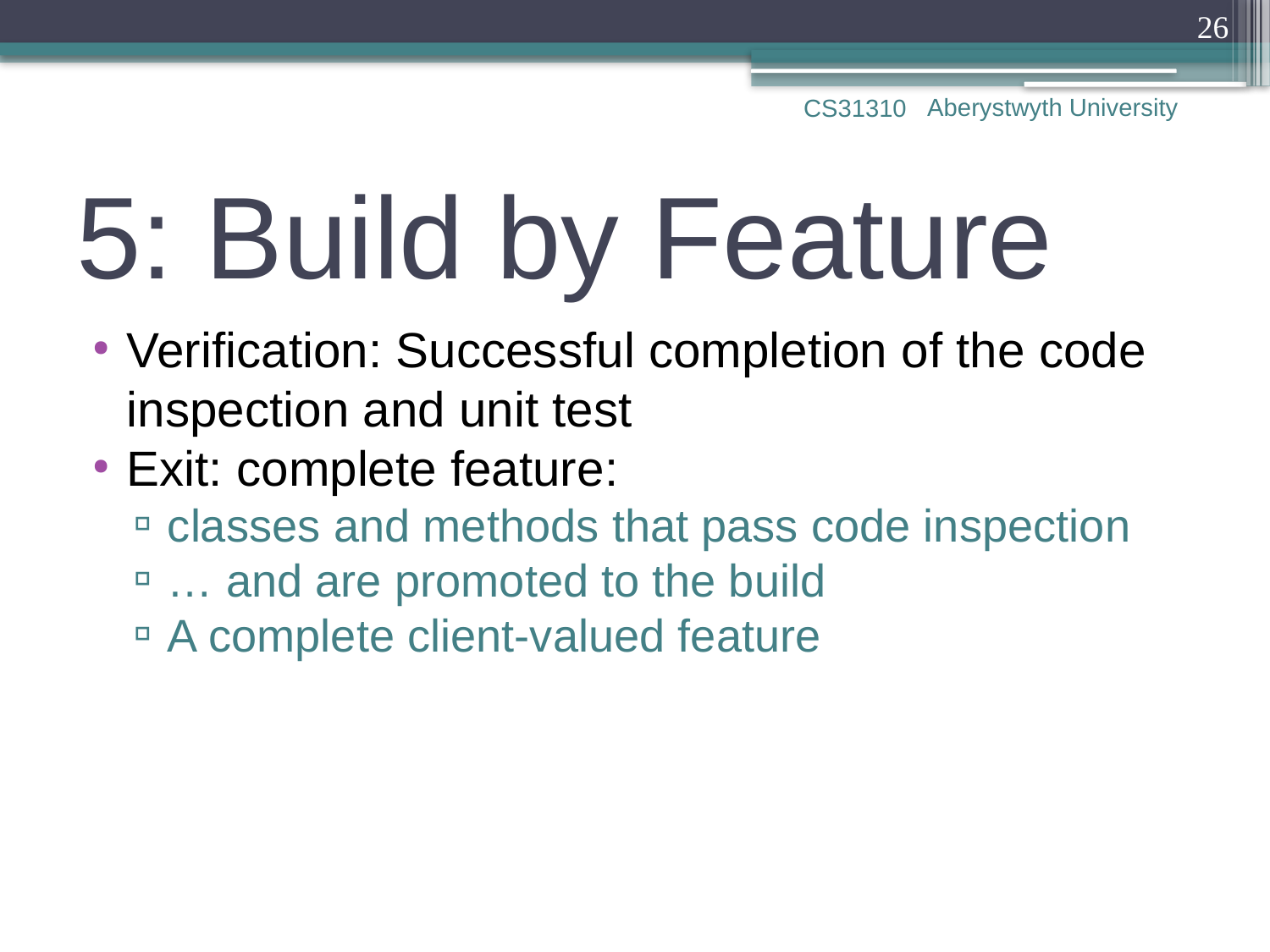

26
Aberystwyth University
CS31310
# 5: Build by Feature
Verification: Successful completion of the code inspection and unit test
Exit: complete feature:
classes and methods that pass code inspection
… and are promoted to the build
A complete client-valued feature